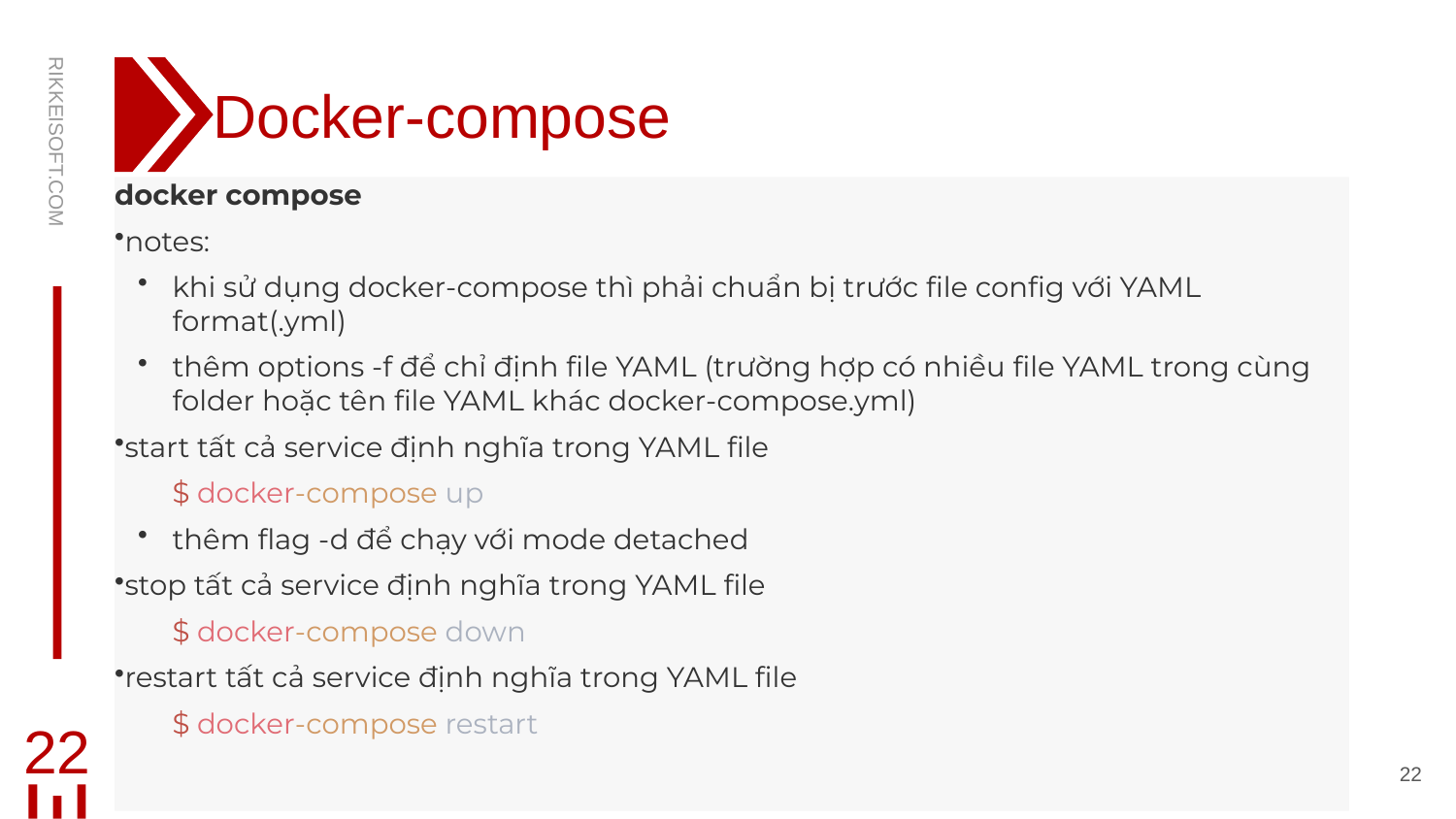

# Docker-compose
RIKKEISOFT.COM
docker compose
notes:
khi sử dụng docker-compose thì phải chuẩn bị trước file config với YAML format(.yml)
thêm options -f để chỉ định file YAML (trường hợp có nhiều file YAML trong cùng folder hoặc tên file YAML khác docker-compose.yml)
start tất cả service định nghĩa trong YAML file
$ docker-compose up
thêm flag -d để chạy với mode detached
stop tất cả service định nghĩa trong YAML file
$ docker-compose down
restart tất cả service định nghĩa trong YAML file
$ docker-compose restart

22
22